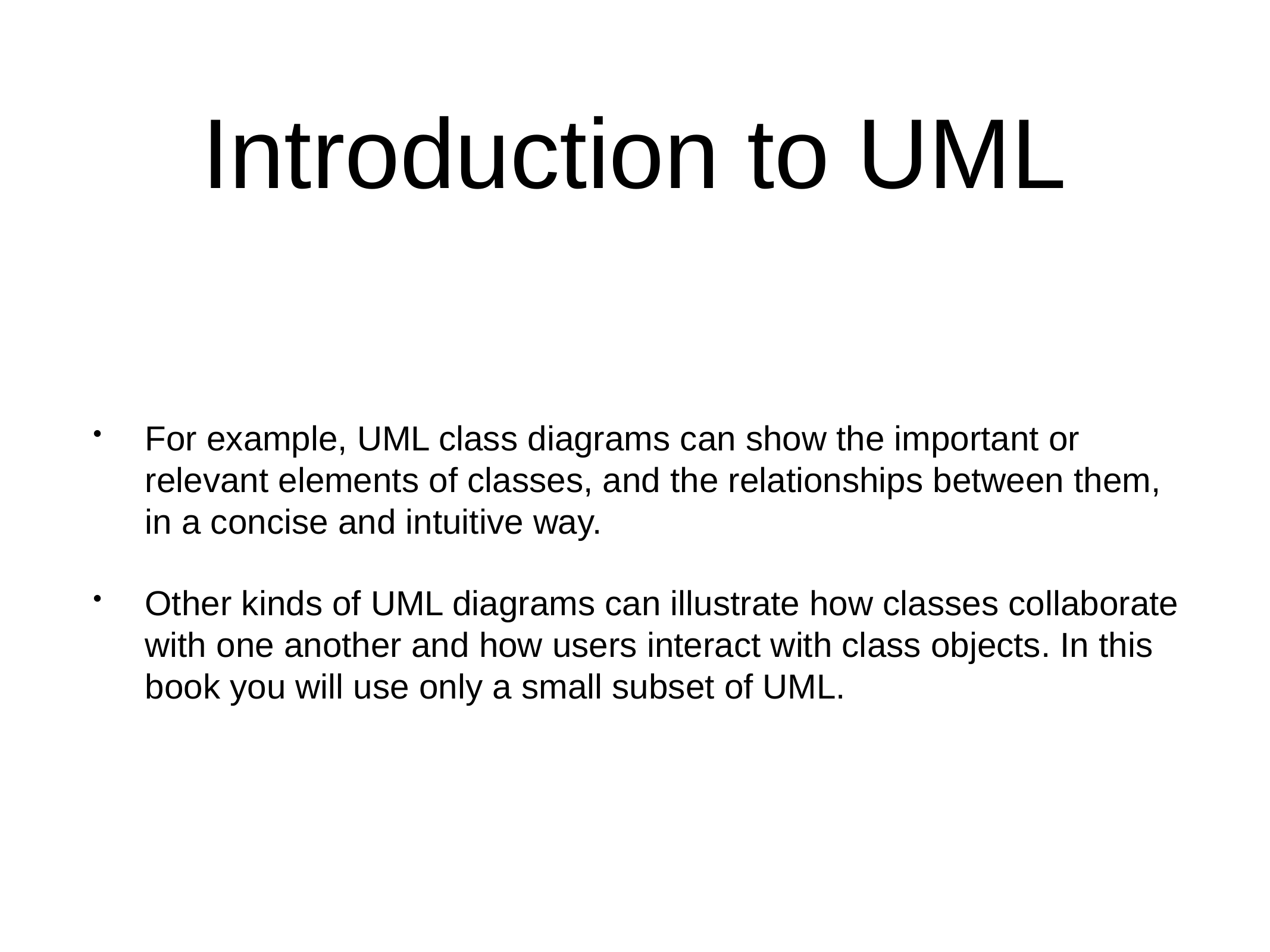

# Introduction to UML
For example, UML class diagrams can show the important or relevant elements of classes, and the relationships between them, in a concise and intuitive way.
Other kinds of UML diagrams can illustrate how classes collaborate with one another and how users interact with class objects. In this book you will use only a small subset of UML.